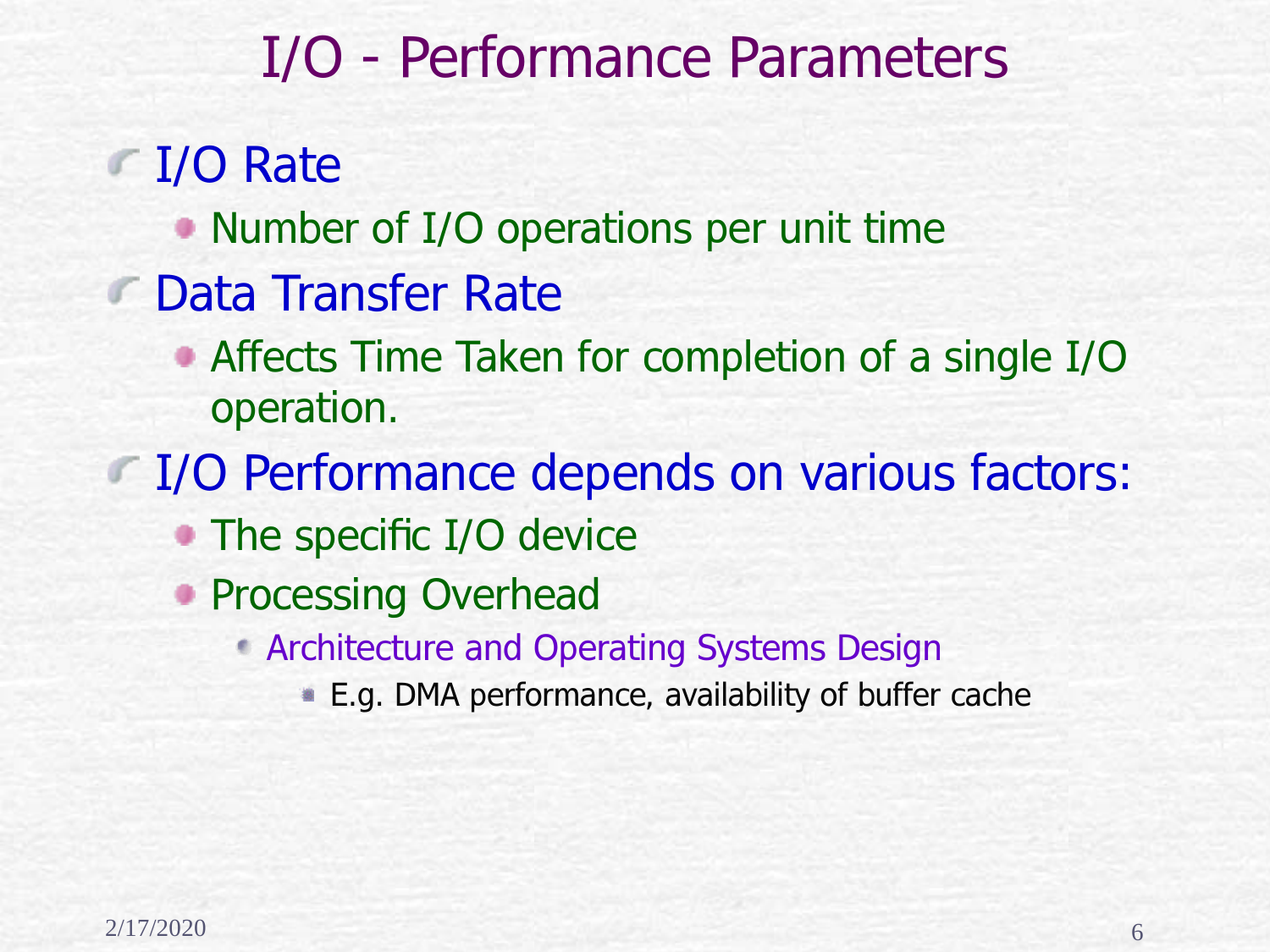

# I/O - Performance Parameters
I/O Rate
Number of I/O operations per unit time
Data Transfer Rate
Affects Time Taken for completion of a single I/O operation.
I/O Performance depends on various factors:
The specific I/O device
Processing Overhead
Architecture and Operating Systems Design
E.g. DMA performance, availability of buffer cache

2/17/2020
6